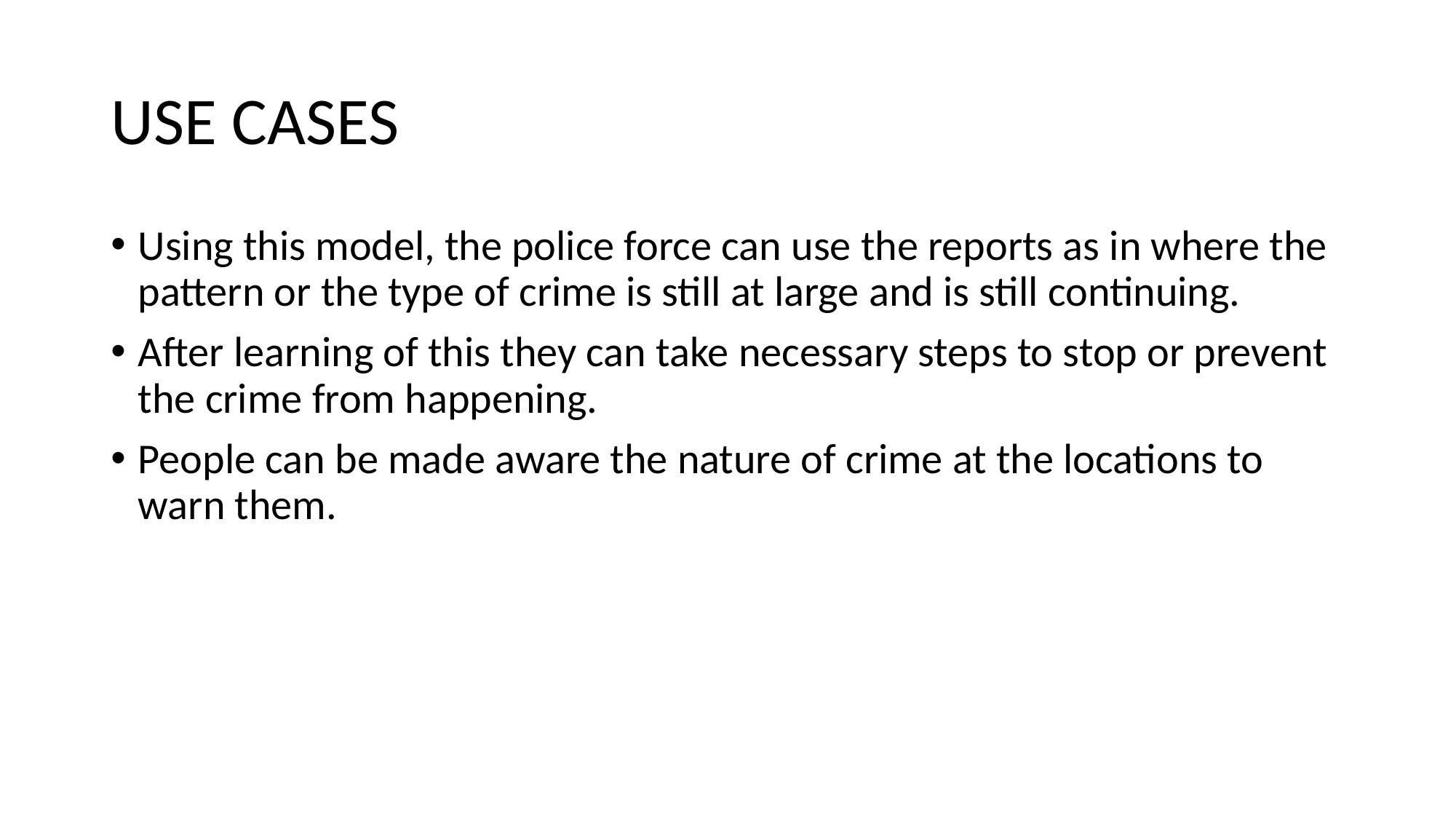

# USE CASES
Using this model, the police force can use the reports as in where the pattern or the type of crime is still at large and is still continuing.
After learning of this they can take necessary steps to stop or prevent the crime from happening.
People can be made aware the nature of crime at the locations to warn them.